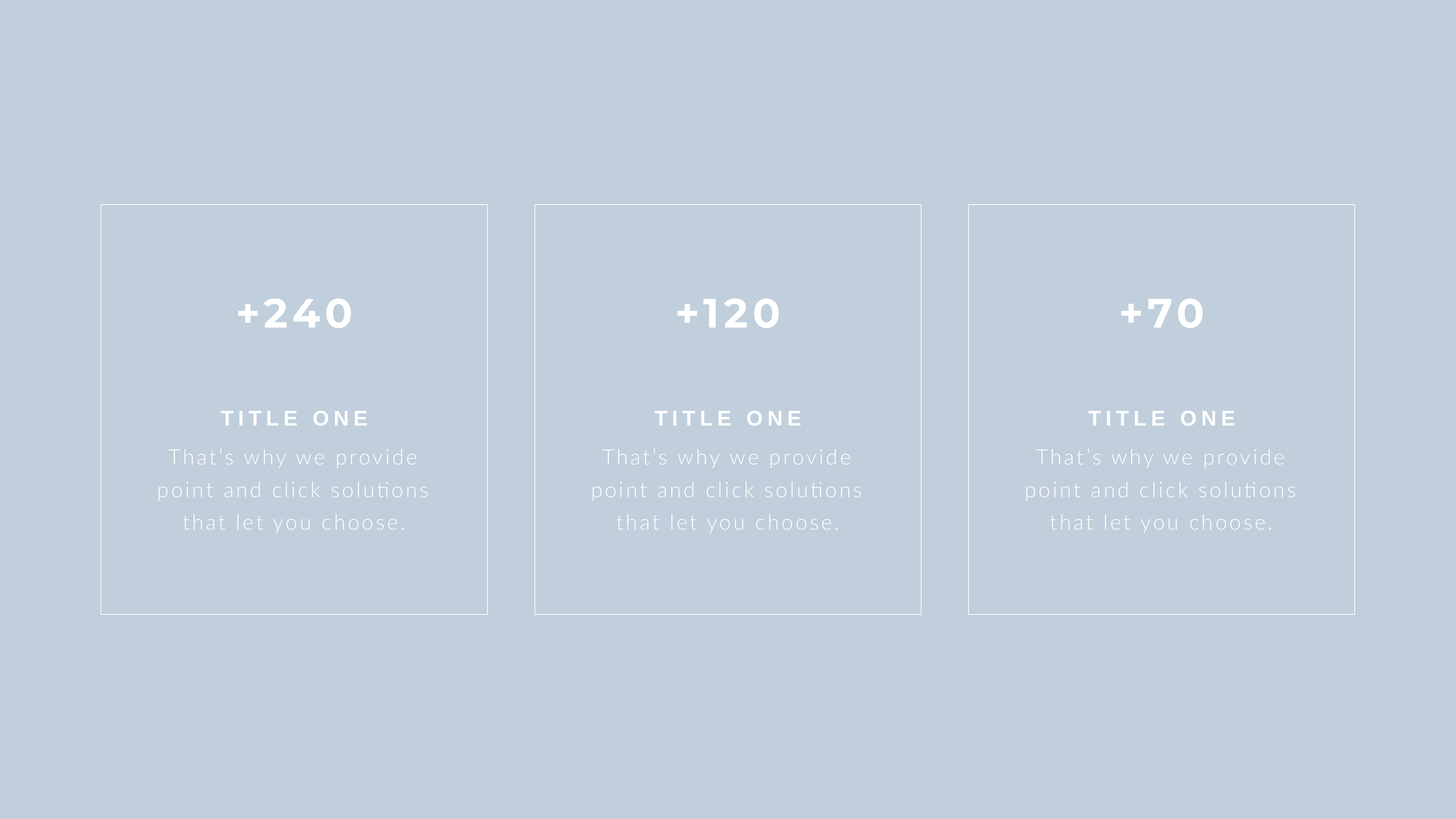

+240
TITLE ONE
That’s why we provide point and click solutions that let you choose.
+120
TITLE ONE
That’s why we provide point and click solutions that let you choose.
+70
TITLE ONE
That’s why we provide point and click solutions that let you choose.